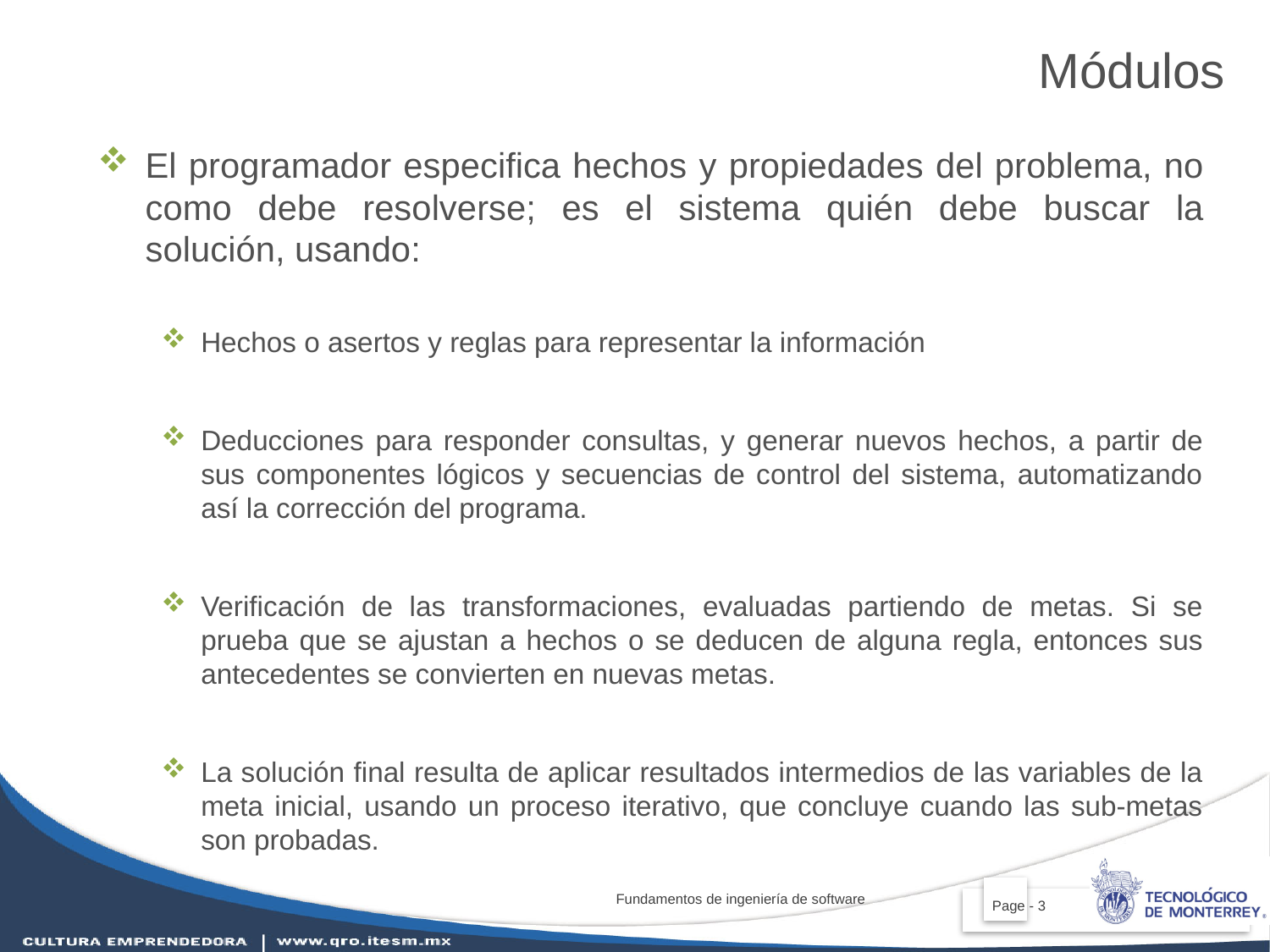

Módulos
El programador especifica hechos y propiedades del problema, no como debe resolverse; es el sistema quién debe buscar la solución, usando:

Hechos o asertos y reglas para representar la información

Deducciones para responder consultas, y generar nuevos hechos, a partir de sus componentes lógicos y secuencias de control del sistema, automatizando así la corrección del programa.

Verificación de las transformaciones, evaluadas partiendo de metas. Si se prueba que se ajustan a hechos o se deducen de alguna regla, entonces sus antecedentes se convierten en nuevas metas.

La solución final resulta de aplicar resultados intermedios de las variables de la meta inicial, usando un proceso iterativo, que concluye cuando las sub-metas son probadas.